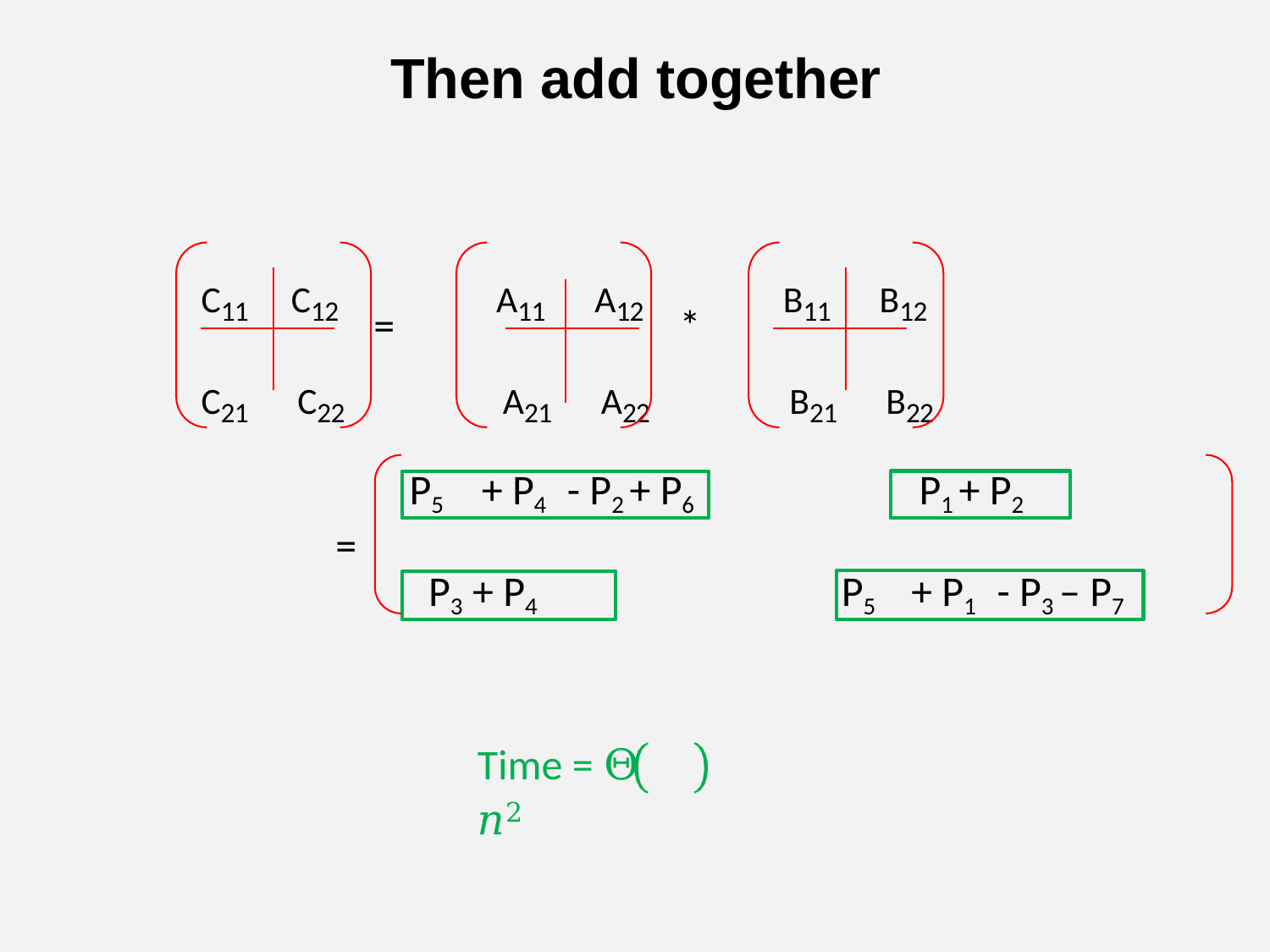

# Then add together

C11	C12
A11	A12
B11	B12
=
*
C21	C22
A21	A22
B21	B22

P1 + P2
P5	+ P4	- P2 + P6
=
P5	+ P1	- P3 – P7
P3 + P4
Time = Θ	𝑛2